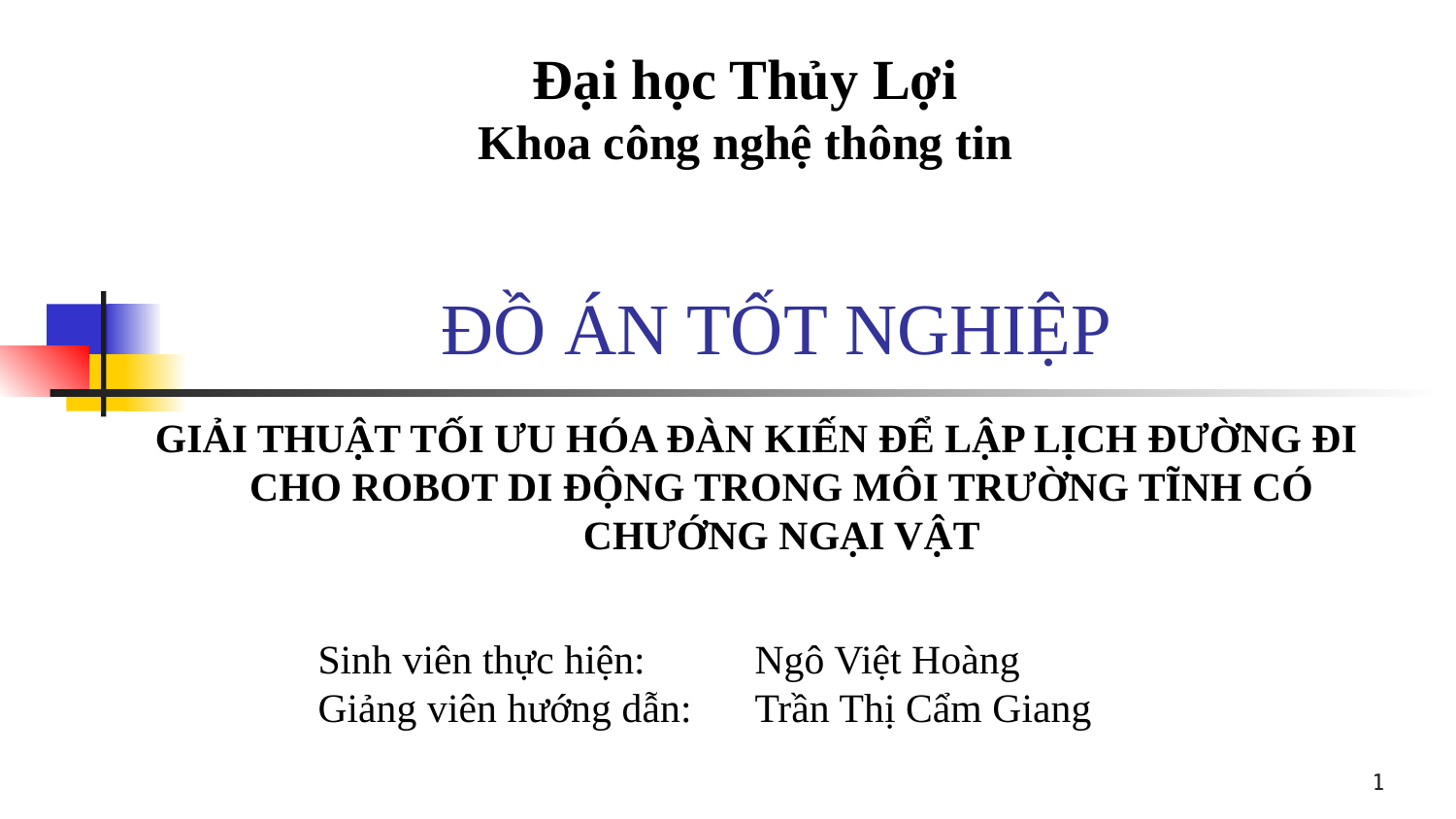

Đại học Thủy Lợi
Khoa công nghệ thông tin
# ĐỒ ÁN TỐT NGHIỆP
GIẢI THUẬT TỐI ƯU HÓA ĐÀN KIẾN ĐỂ LẬP LỊCH ĐƯỜNG ĐI CHO ROBOT DI ĐỘNG TRONG MÔI TRƯỜNG TĨNH CÓ CHƯỚNG NGẠI VẬT
	Sinh viên thực hiện:	Ngô Việt Hoàng
	Giảng viên hướng dẫn:	Trần Thị Cẩm Giang
1